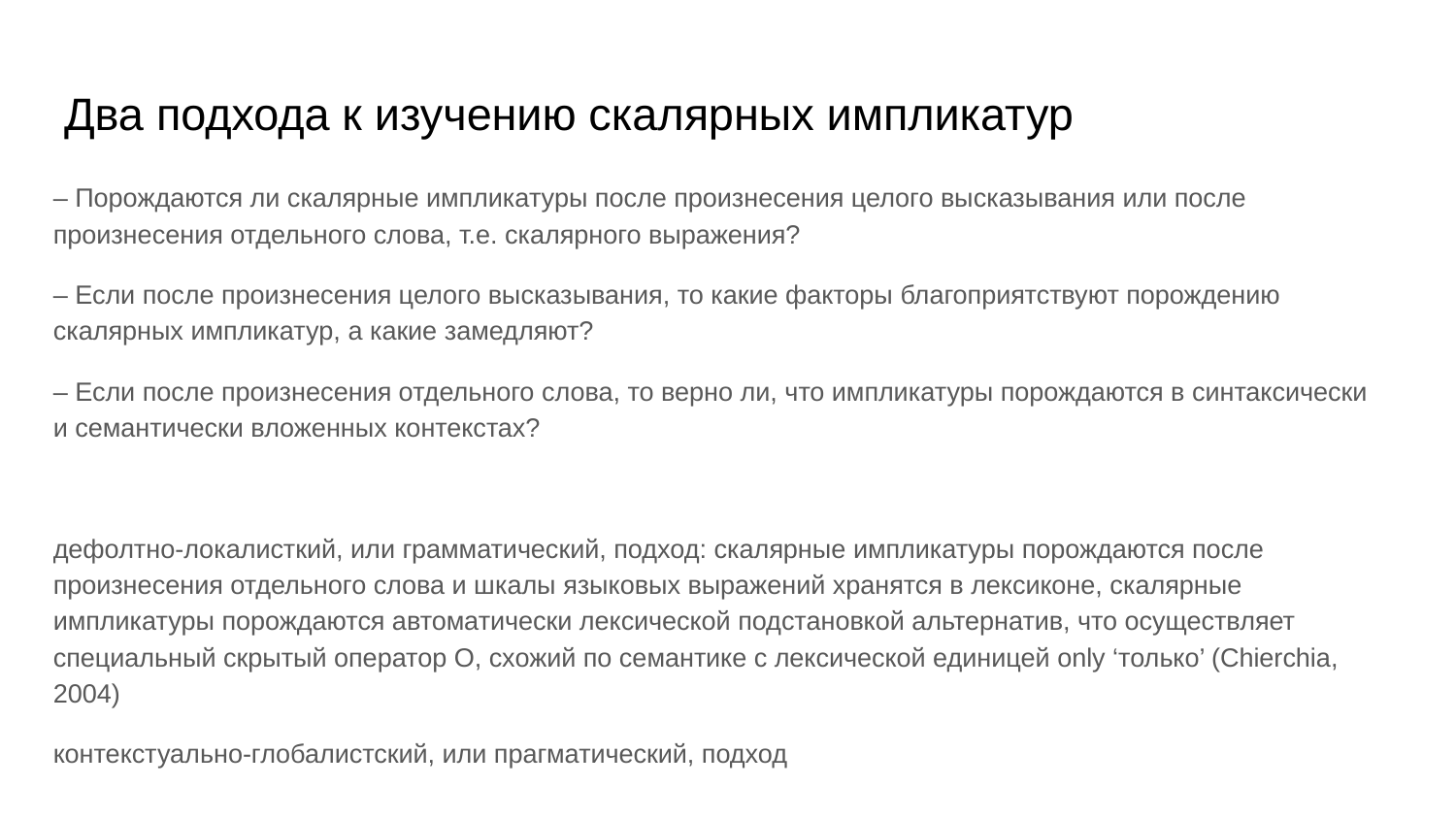

# Два подхода к изучению скалярных импликатур

– Порождаются ли скалярные импликатуры после произнесения целого высказывания или после произнесения отдельного слова, т.е. скалярного выражения?
– Если после произнесения целого высказывания, то какие факторы благоприятствуют порождению скалярных импликатур, а какие замедляют?
– Если после произнесения отдельного слова, то верно ли, что импликатуры порождаются в синтаксически и семантически вложенных контекстах?

дефолтно-локалисткий, или грамматический, подход: скалярные импликатуры порождаются после произнесения отдельного слова и шкалы языковых выражений хранятся в лексиконе, скалярные импликатуры порождаются автоматически лексической подстановкой альтернатив, что осуществляет специальный скрытый оператор O, схожий по семантике с лексической единицей only ‘только’ (Chierchia, 2004)
контекстуально-глобалистский, или прагматический, подход